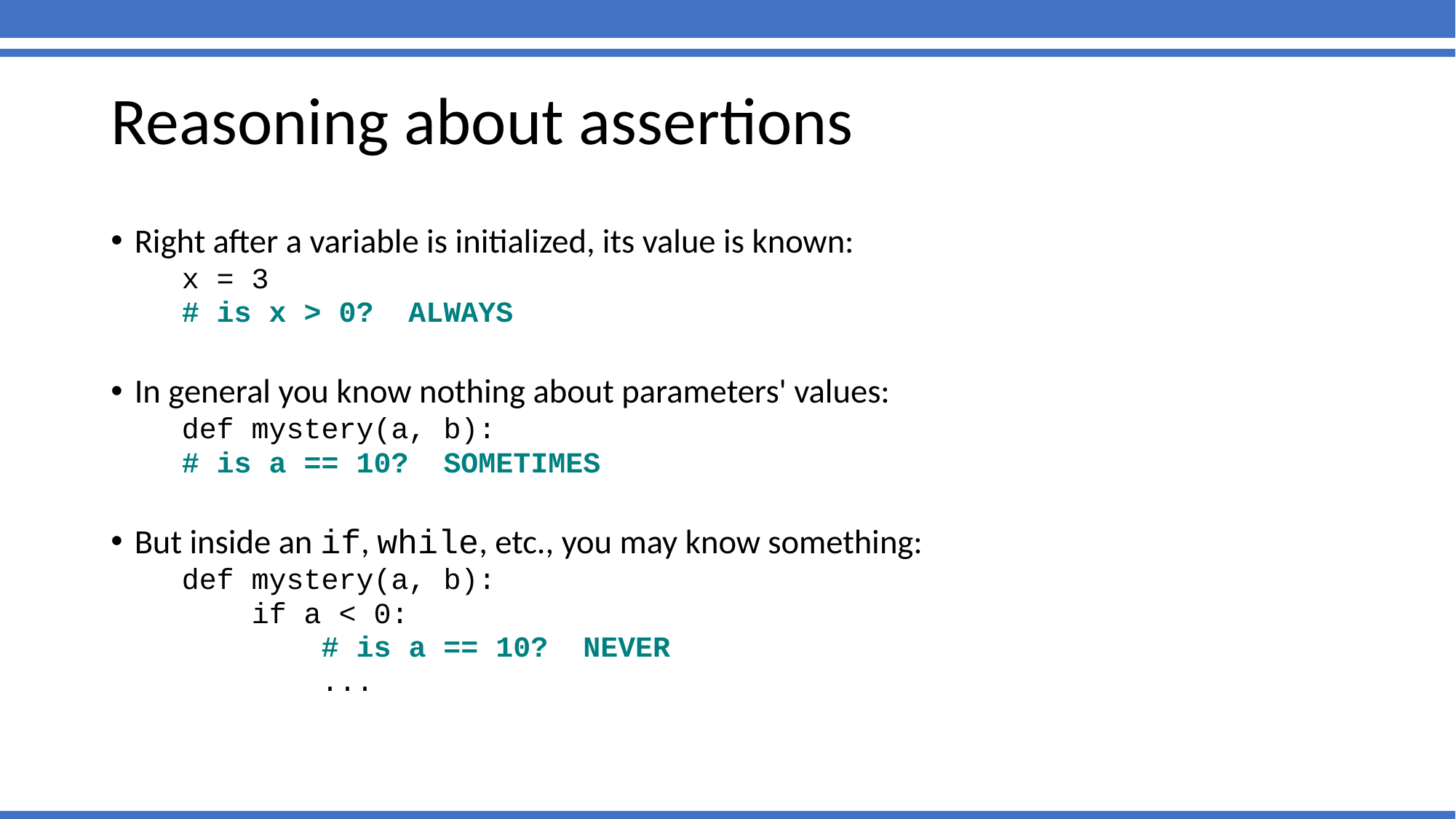

# Reasoning about assertions
Right after a variable is initialized, its value is known:
	x = 3
	# is x > 0?  ALWAYS

In general you know nothing about parameters' values:
	def mystery(a, b):
	# is a == 10?  SOMETIMES

But inside an if, while, etc., you may know something:
	def mystery(a, b):
	    if a < 0:
	        # is a == 10?  NEVER
	        ...